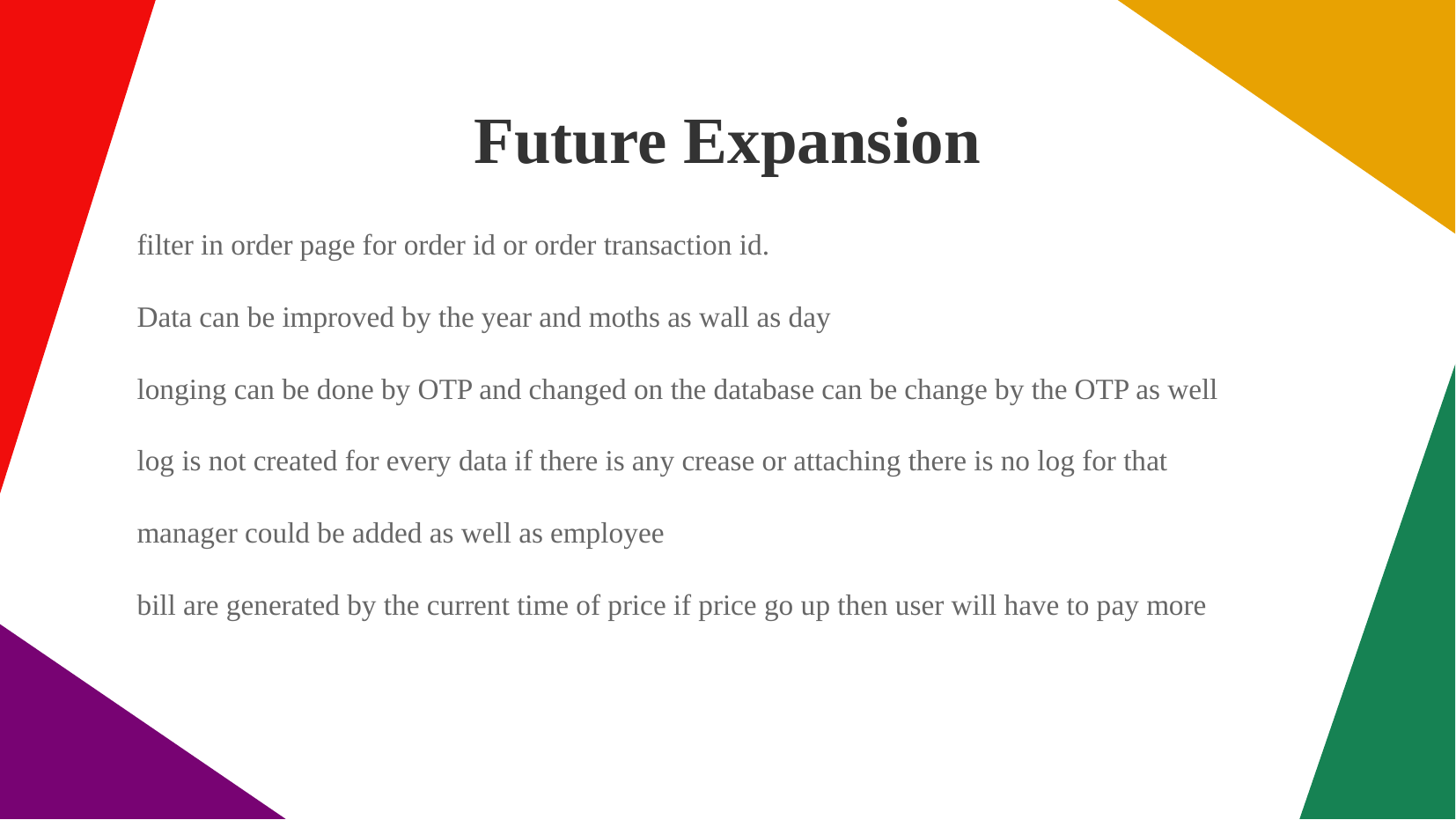

# Future Expansion
filter in order page for order id or order transaction id.
Data can be improved by the year and moths as wall as day
longing can be done by OTP and changed on the database can be change by the OTP as well
log is not created for every data if there is any crease or attaching there is no log for that
manager could be added as well as employee
bill are generated by the current time of price if price go up then user will have to pay more